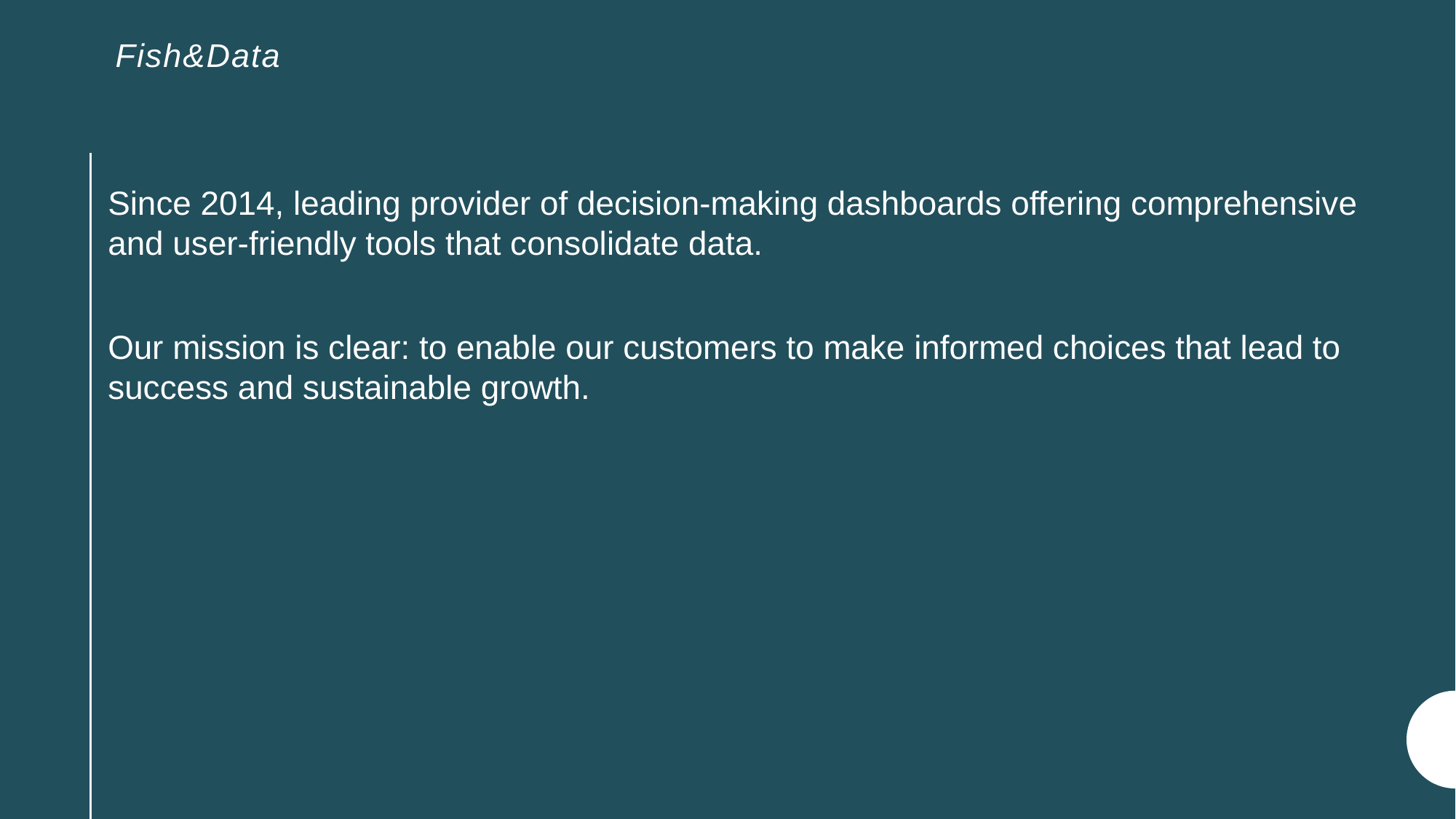

# Fish&Data
Since 2014, leading provider of decision-making dashboards offering comprehensive and user-friendly tools that consolidate data.

Our mission is clear: to enable our customers to make informed choices that lead to success and sustainable growth.